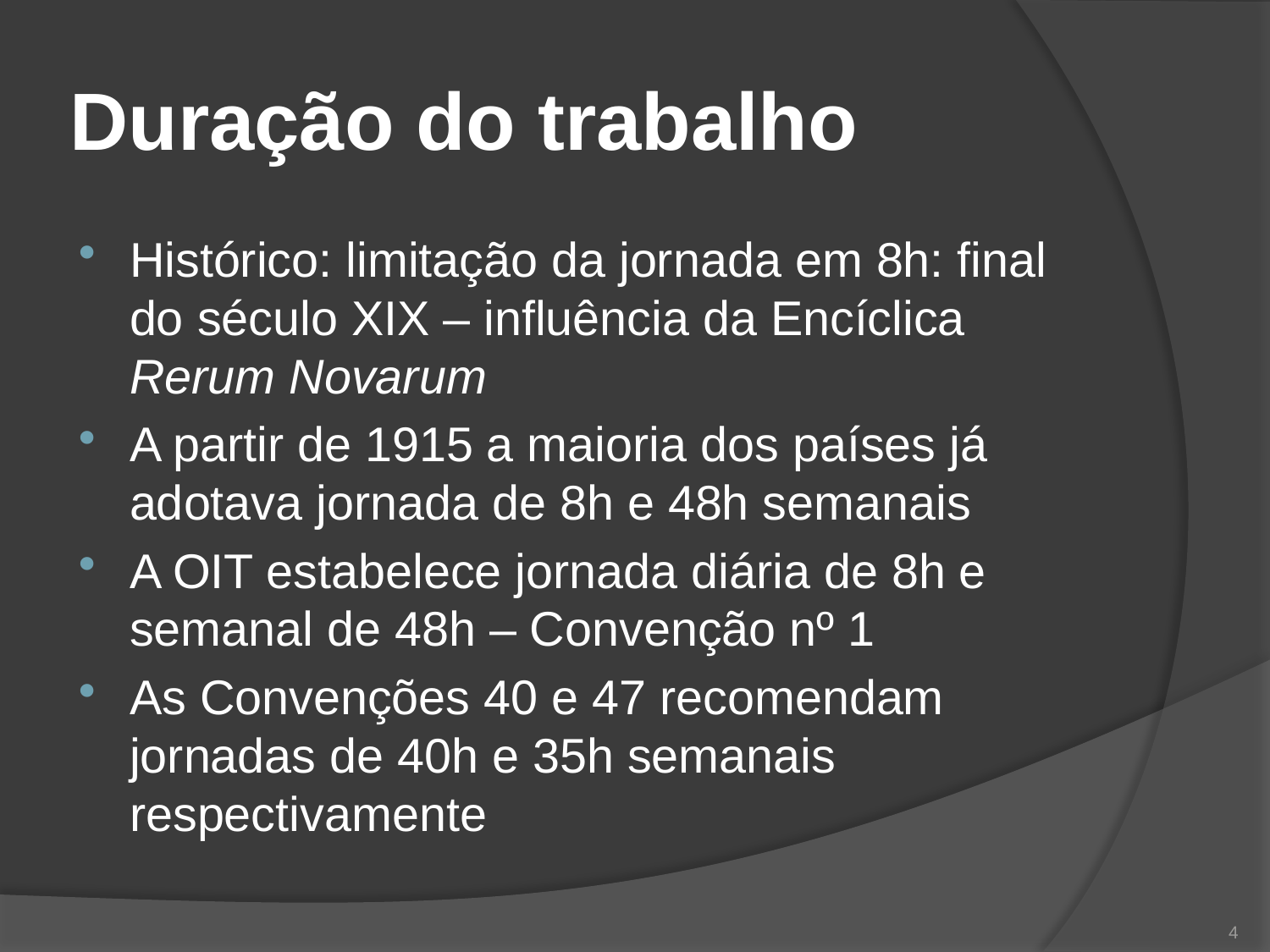

# Duração do trabalho
Histórico: limitação da jornada em 8h: final do século XIX – influência da Encíclica Rerum Novarum
A partir de 1915 a maioria dos países já adotava jornada de 8h e 48h semanais
A OIT estabelece jornada diária de 8h e semanal de 48h – Convenção nº 1
As Convenções 40 e 47 recomendam jornadas de 40h e 35h semanais respectivamente
4